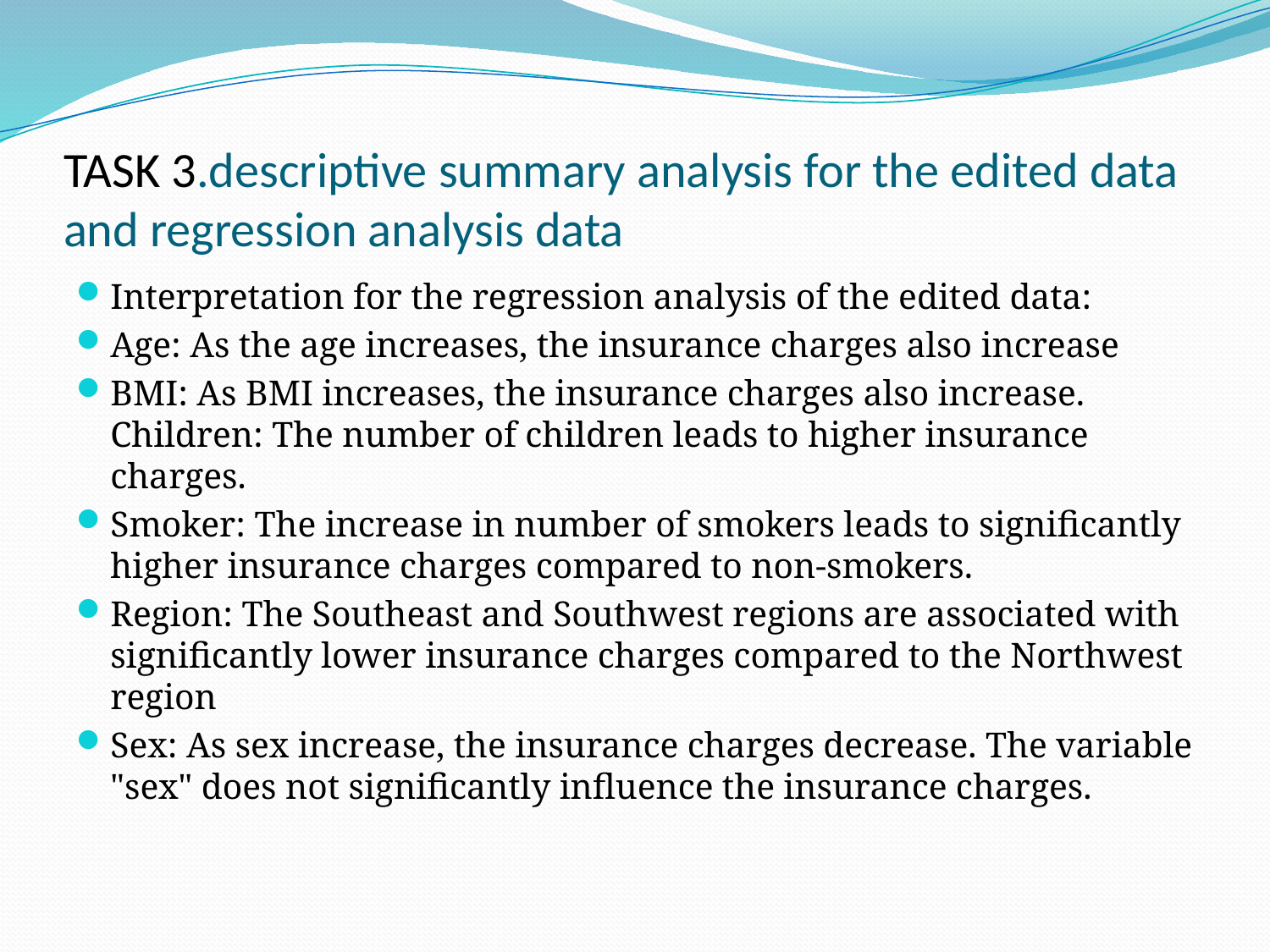

# TASK 3.descriptive summary analysis for the edited data  and regression analysis data
Interpretation for the regression analysis of the edited data:
﻿﻿Age: As the age increases, the insurance charges also increase
﻿BMI: As BMI increases, the insurance charges also increase.
Children: The number of children leads to higher insurance charges.
﻿﻿Smoker: The increase in number of smokers leads to significantly higher insurance charges compared to non-smokers.
﻿Region: The Southeast and Southwest regions are associated with significantly lower insurance charges compared to the Northwest region
﻿﻿Sex: As sex increase, the insurance charges decrease. The variable "sex" does not significantly influence the insurance charges.